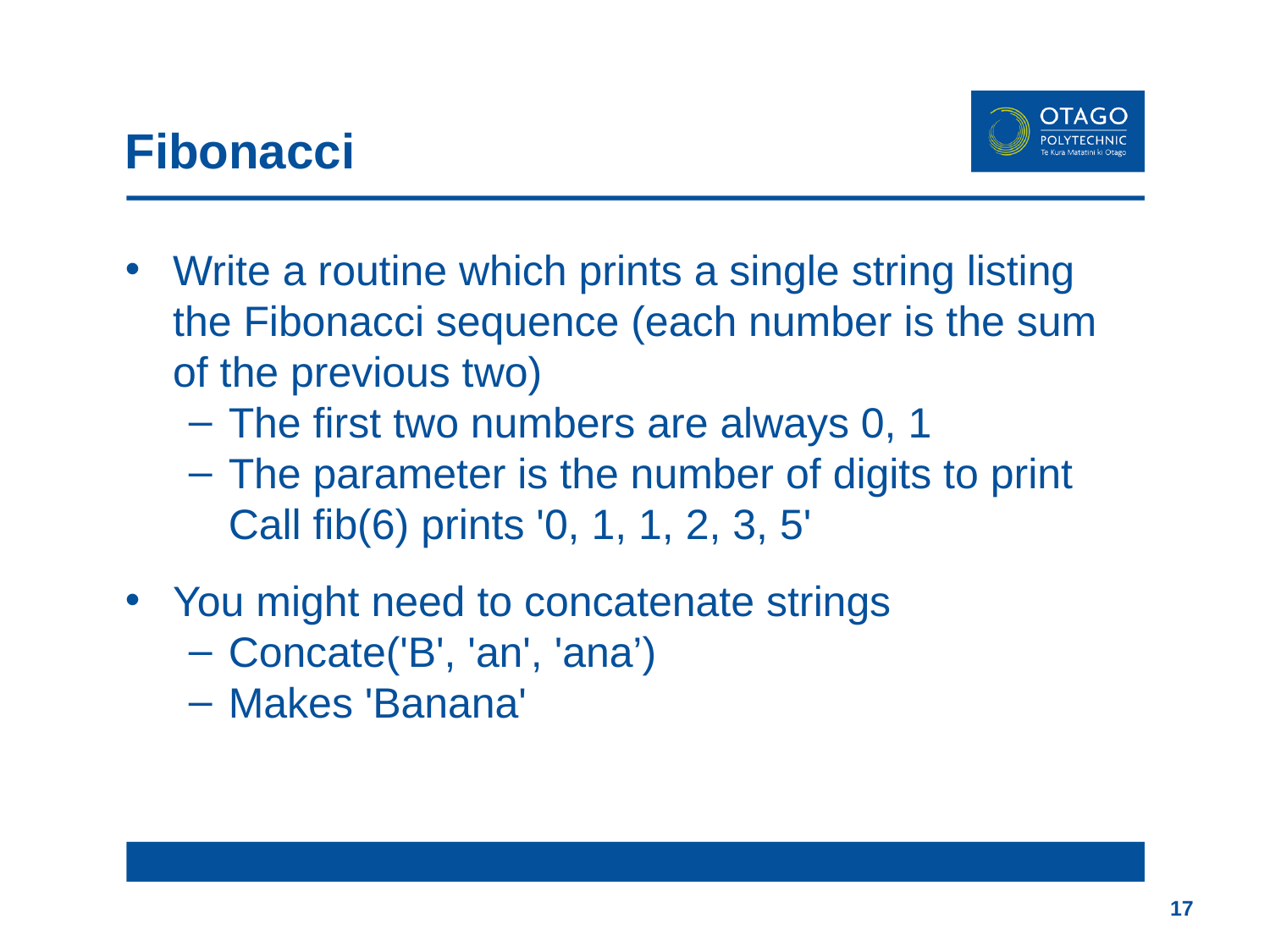

# Fibonacci
Write a routine which prints a single string listing the Fibonacci sequence (each number is the sum of the previous two)
The first two numbers are always 0, 1
The parameter is the number of digits to print Call fib(6) prints '0, 1, 1, 2, 3, 5'
You might need to concatenate strings
Concate('B', 'an', 'ana’)
Makes 'Banana'
17